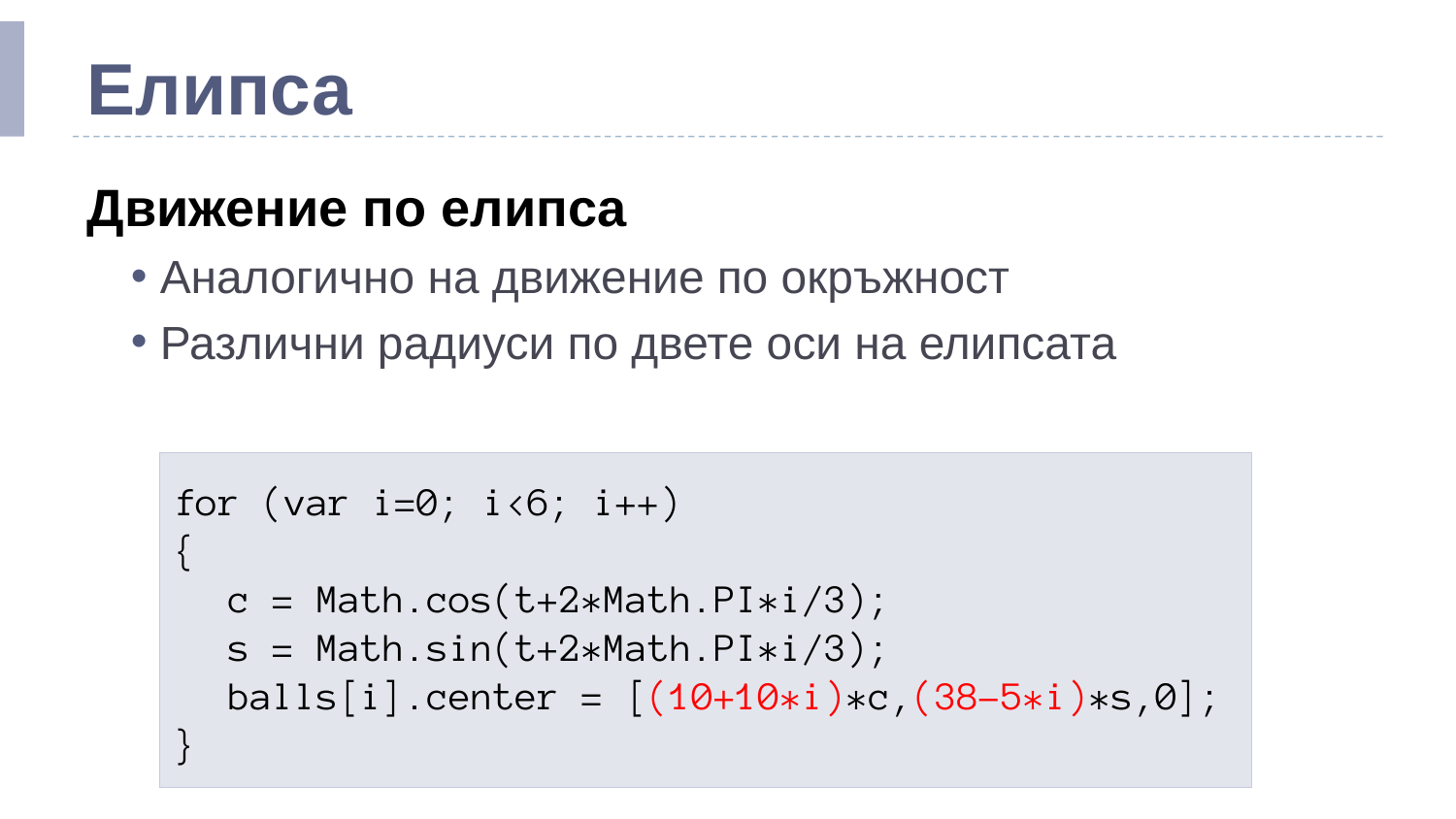

# Елипса
Движение по елипса
Аналогично на движение по окръжност
Различни радиуси по двете оси на елипсата

for (var i=0; i<6; i++)
{
	c = Math.cos(t+2*Math.PI*i/3);
	s = Math.sin(t+2*Math.PI*i/3);
	balls[i].center = [(10+10*i)*c,(38-5*i)*s,0];
}